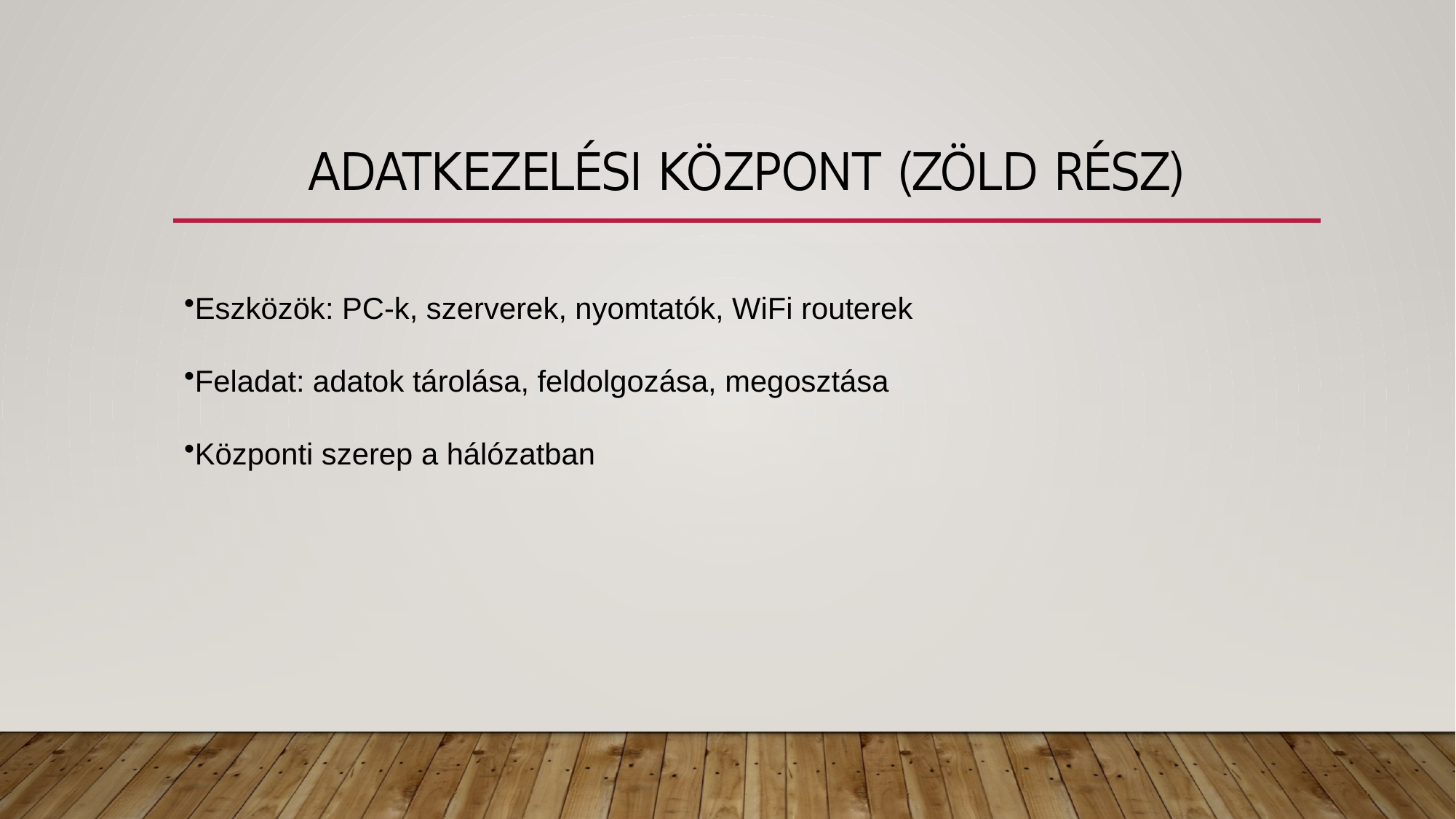

# Adatkezelési Központ (Zöld rész)
Eszközök: PC-k, szerverek, nyomtatók, WiFi routerek

Feladat: adatok tárolása, feldolgozása, megosztása

Központi szerep a hálózatban